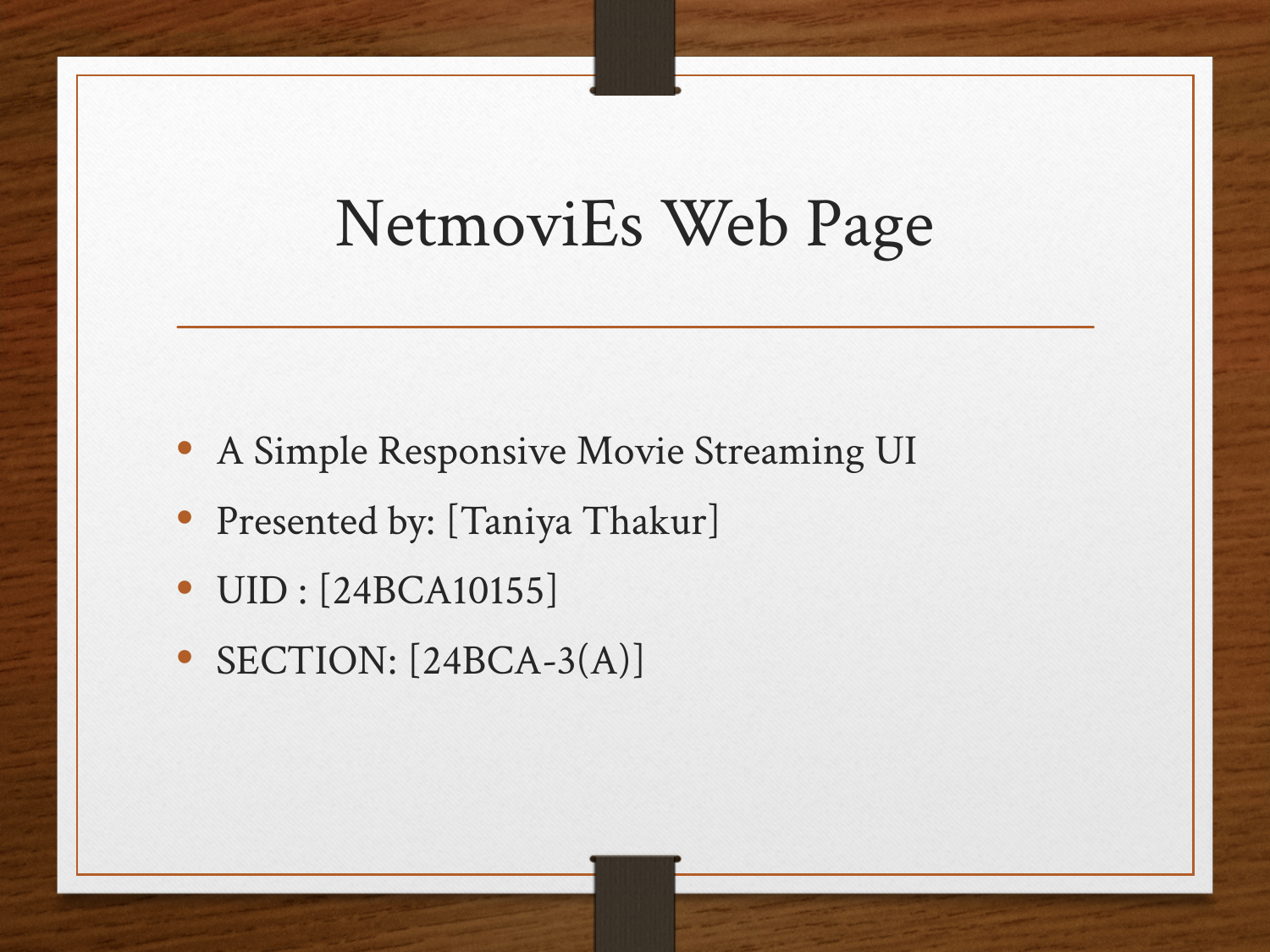

# NetmoviEs Web Page

A Simple Responsive Movie Streaming UI
Presented by: [Taniya Thakur]
UID : [24BCA10155]
SECTION: [24BCA-3(A)]